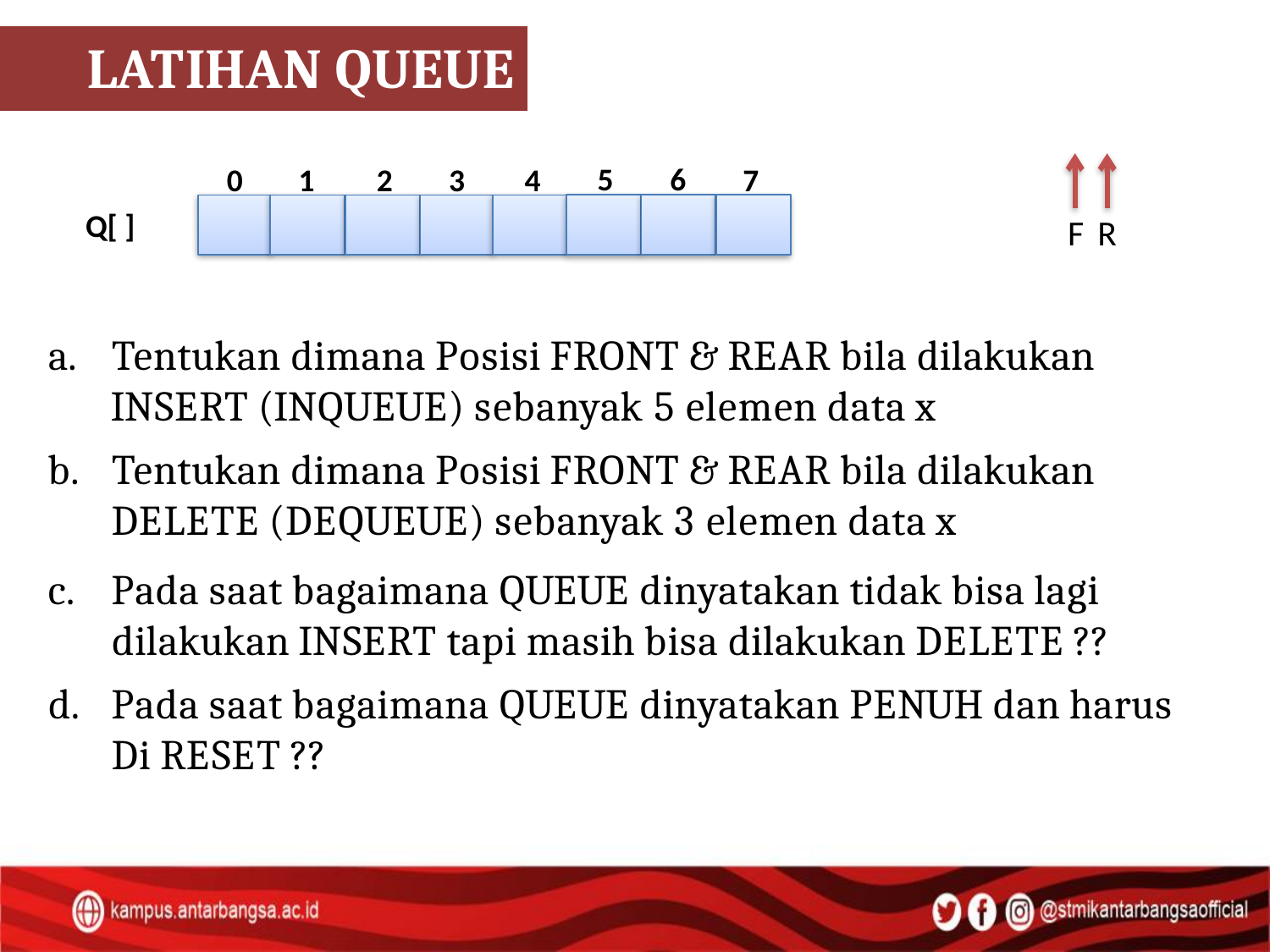

LATIHAN QUEUE
5
6
7
0
1
2
3
4

Q[ ]
F
R
Tentukan dimana Posisi FRONT & REAR bila dilakukan INSERT (INQUEUE) sebanyak 5 elemen data x
Tentukan dimana Posisi FRONT & REAR bila dilakukan DELETE (DEQUEUE) sebanyak 3 elemen data x
Pada saat bagaimana QUEUE dinyatakan tidak bisa lagi dilakukan INSERT tapi masih bisa dilakukan DELETE ??
Pada saat bagaimana QUEUE dinyatakan PENUH dan harus Di RESET ??